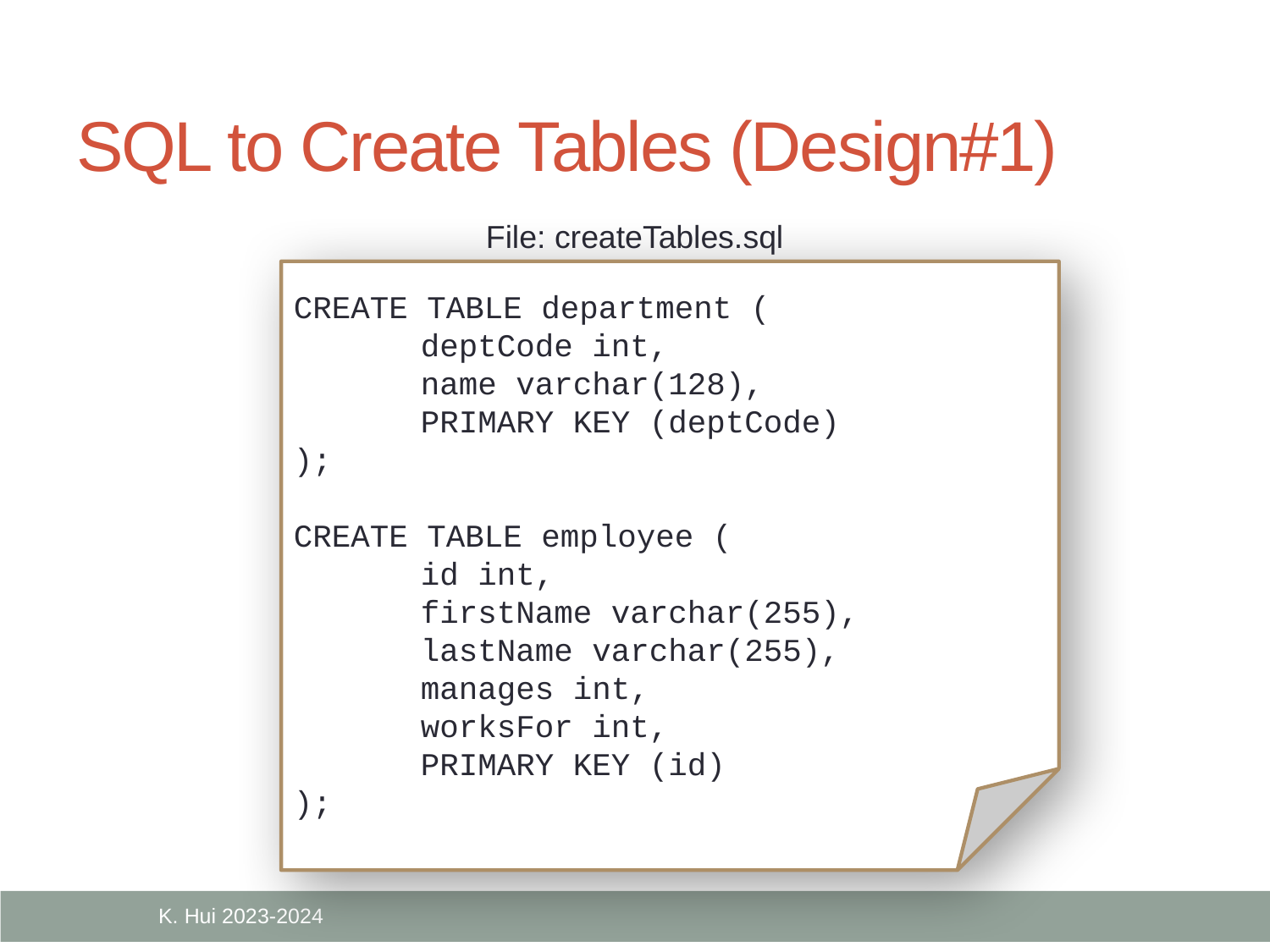

# SQL to Create Tables (Design#1)
File: createTables.sql

CREATE TABLE department (
	deptCode int,
	name varchar(128),
	PRIMARY KEY (deptCode)
);

CREATE TABLE employee (
	id int,
	firstName varchar(255),
	lastName varchar(255),
	manages int,
	worksFor int,
	PRIMARY KEY (id)
);
K. Hui 2023-2024